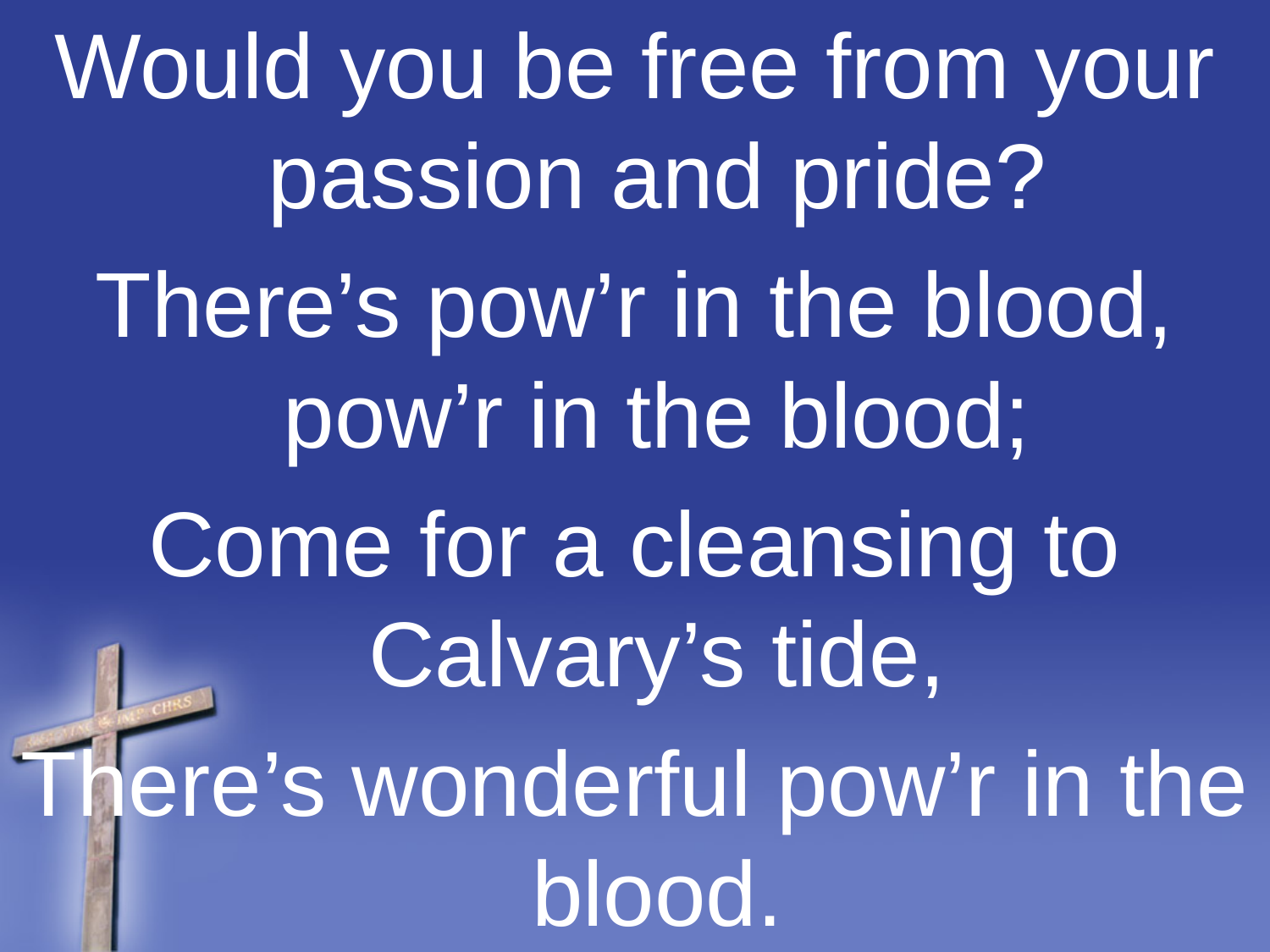

Would you be free from your passion and pride?
There’s pow’r in the blood, pow’r in the blood;
Come for a cleansing to Calvary’s tide,
There’s wonderful pow’r in the blood.